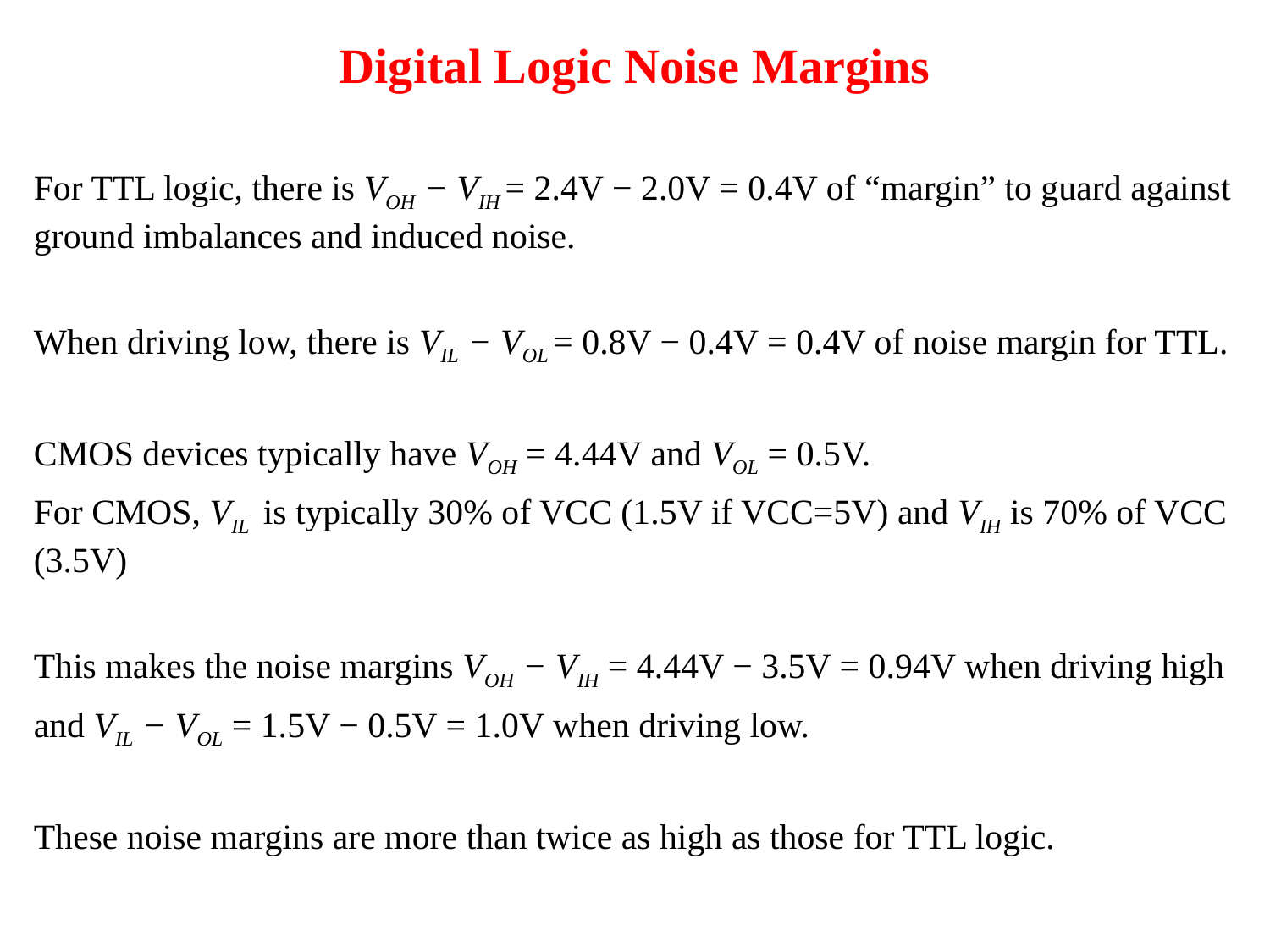

Digital Logic Noise Margins
For TTL logic, there is VOH − VIH = 2.4V − 2.0V = 0.4V of “margin” to guard against ground imbalances and induced noise.

When driving low, there is VIL − VOL = 0.8V − 0.4V = 0.4V of noise margin for TTL.

CMOS devices typically have VOH = 4.44V and VOL = 0.5V.
For CMOS, VIL  is typically 30% of VCC (1.5V if VCC=5V) and VIH is 70% of VCC (3.5V)

This makes the noise margins VOH − VIH = 4.44V − 3.5V = 0.94V when driving high
and VIL − VOL = 1.5V − 0.5V = 1.0V when driving low.

These noise margins are more than twice as high as those for TTL logic.